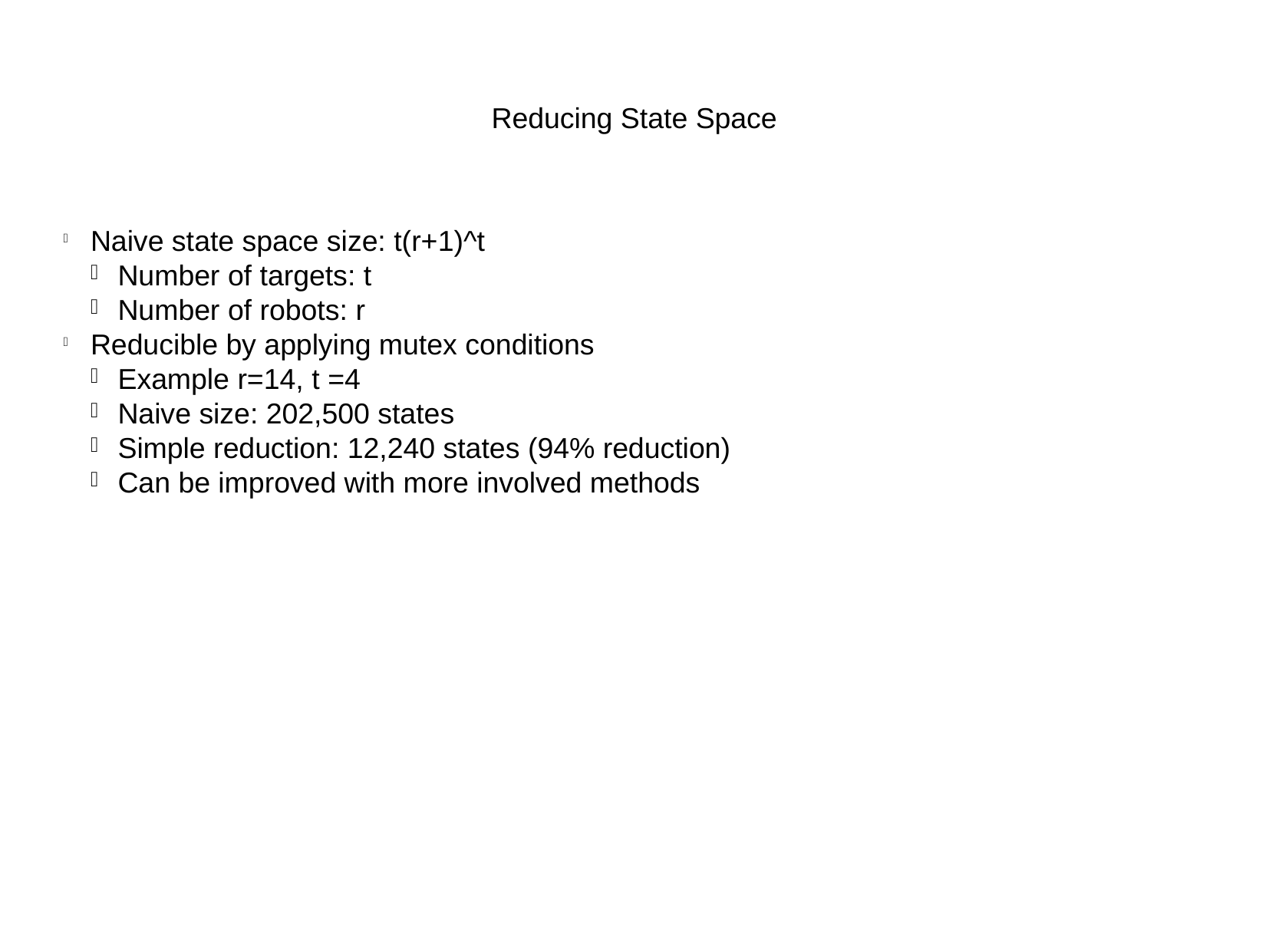

Reducing State Space
Naive state space size: t(r+1)^t
Number of targets: t
Number of robots: r
Reducible by applying mutex conditions
Example r=14, t =4
Naive size: 202,500 states
Simple reduction: 12,240 states (94% reduction)
Can be improved with more involved methods